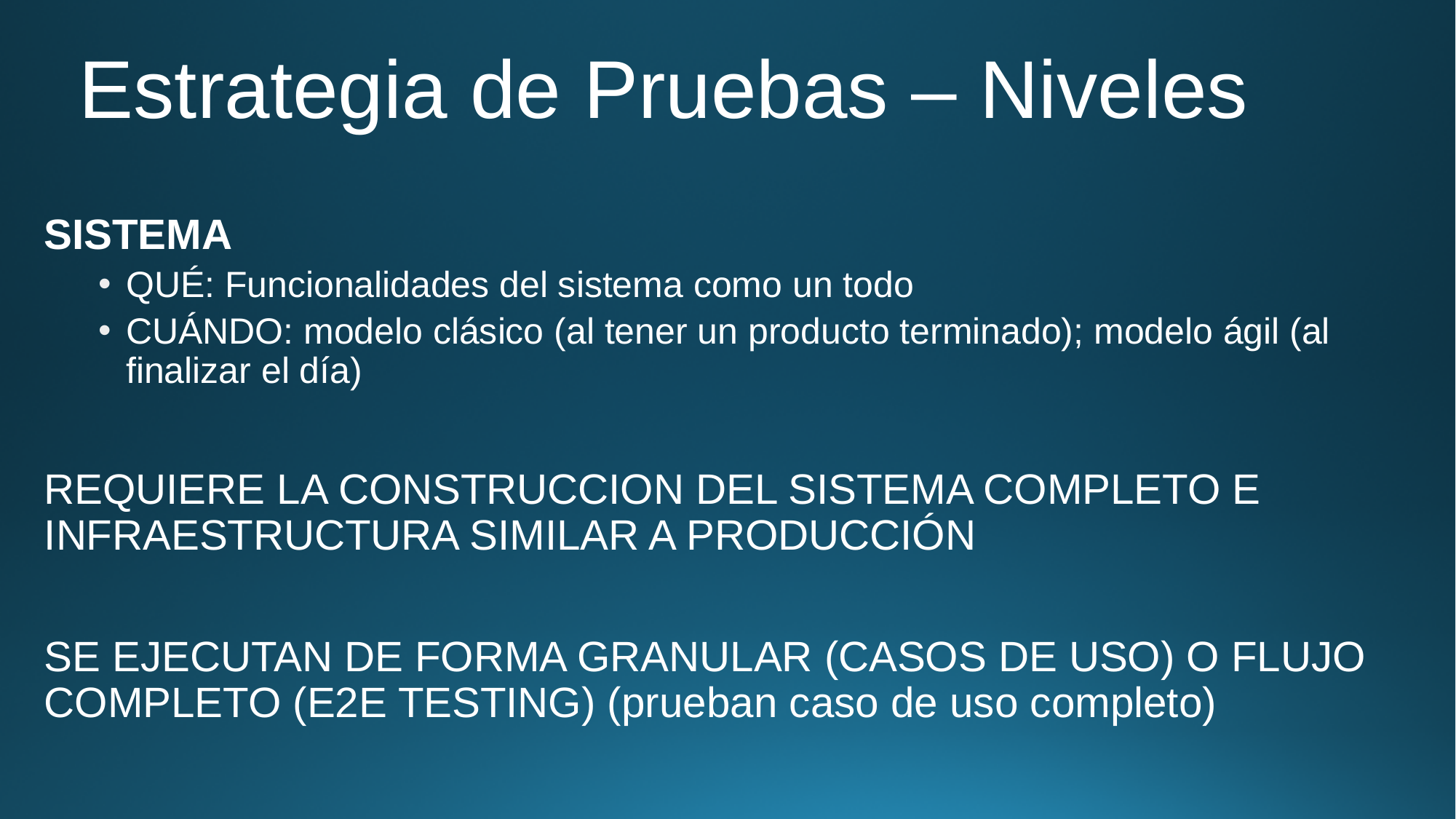

# Estrategia de Pruebas – Niveles
SISTEMA
QUÉ: Funcionalidades del sistema como un todo
CUÁNDO: modelo clásico (al tener un producto terminado); modelo ágil (al finalizar el día)

REQUIERE LA CONSTRUCCION DEL SISTEMA COMPLETO E INFRAESTRUCTURA SIMILAR A PRODUCCIÓN

SE EJECUTAN DE FORMA GRANULAR (CASOS DE USO) O FLUJO COMPLETO (E2E TESTING) (prueban caso de uso completo)